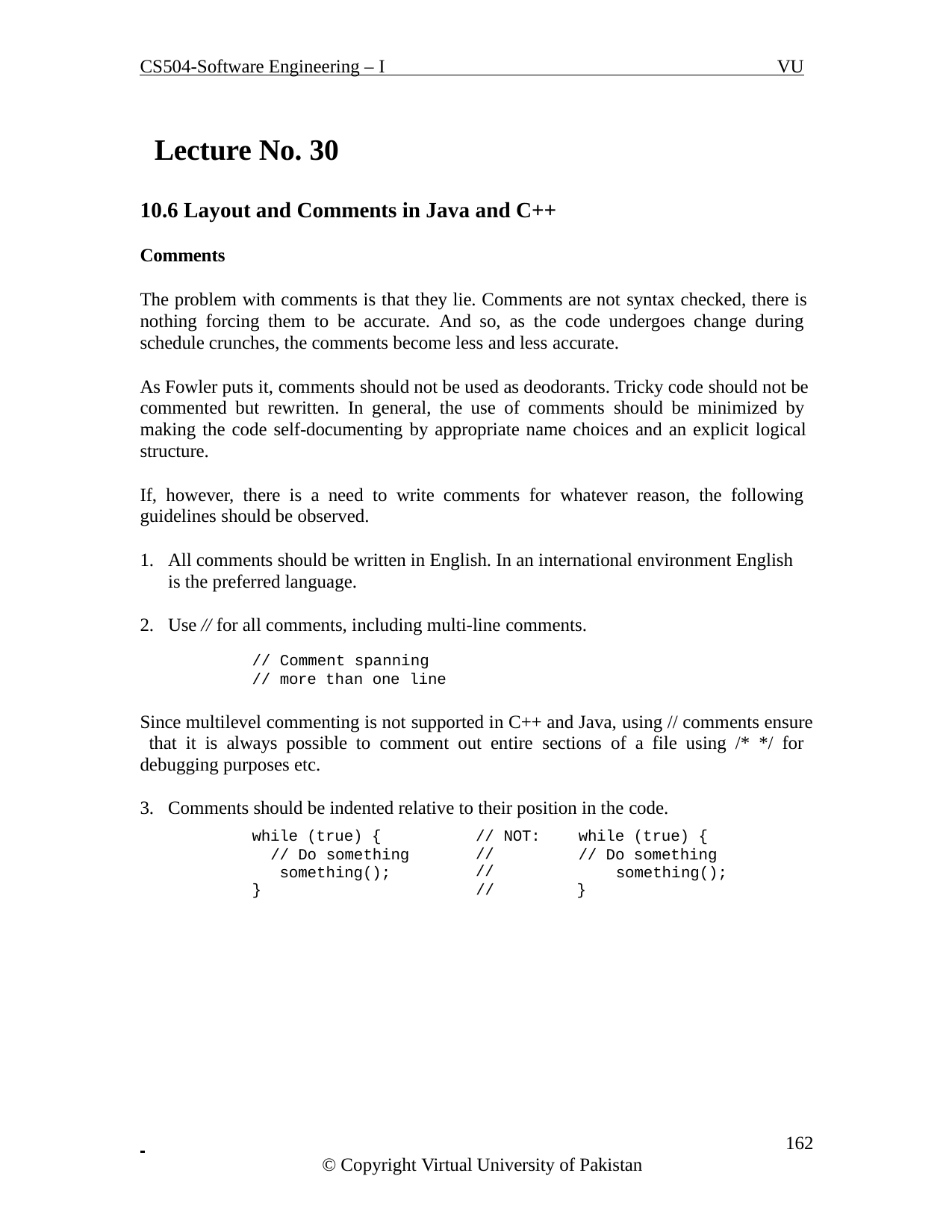

CS504-Software Engineering – I
VU

Lecture No. 30

10.6 Layout and Comments in Java and C++

Comments

The problem with comments is that they lie. Comments are not syntax checked, there is  nothing forcing them to be accurate. And so, as the code undergoes change during  schedule crunches, the comments become less and less accurate.

As Fowler puts it, comments should not be used as deodorants. Tricky code should not be  commented but rewritten. In general, the use of comments should be minimized by  making the code self-documenting by appropriate name choices and an explicit logical  structure.

If, however, there is a need to write comments for whatever reason, the following  guidelines should be observed.

All comments should be written in English. In an international environment English  is the preferred language.

Use // for all comments, including multi-line comments.
// Comment spanning
// more than one line

Since multilevel commenting is not supported in C++ and Java, using // comments ensure  that it is always possible to comment out entire sections of a file using /* */ for  debugging purposes etc.

Comments should be indented relative to their position in the code.
while (true) {
// Do something  something();
}
// NOT:
//
//
//
while (true) {
// Do something  something();
}
 	162
© Copyright Virtual University of Pakistan